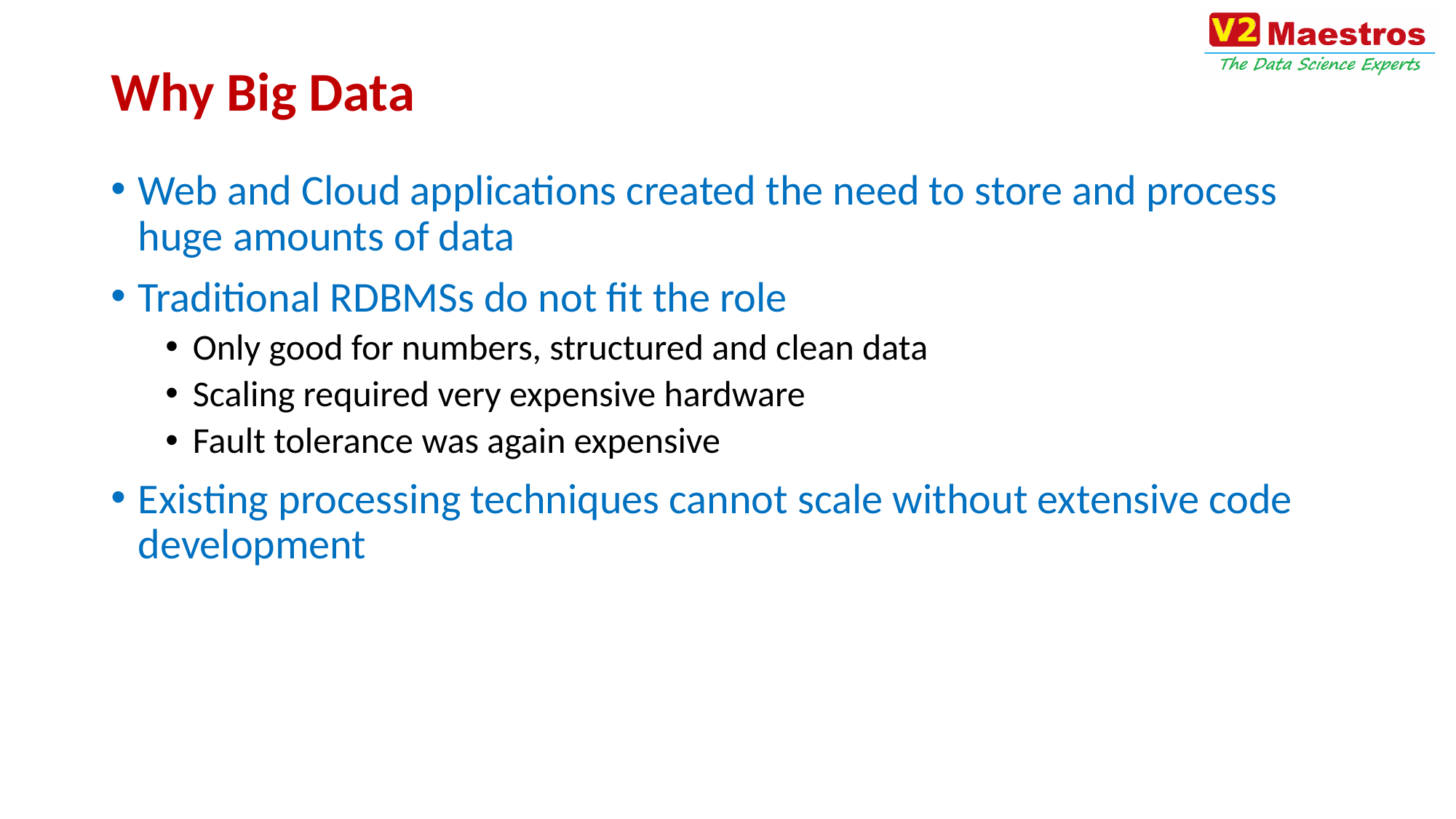

# Why Big Data
Web and Cloud applications created the need to store and process huge amounts of data
Traditional RDBMSs do not fit the role
Only good for numbers, structured and clean data
Scaling required very expensive hardware
Fault tolerance was again expensive
Existing processing techniques cannot scale without extensive code development